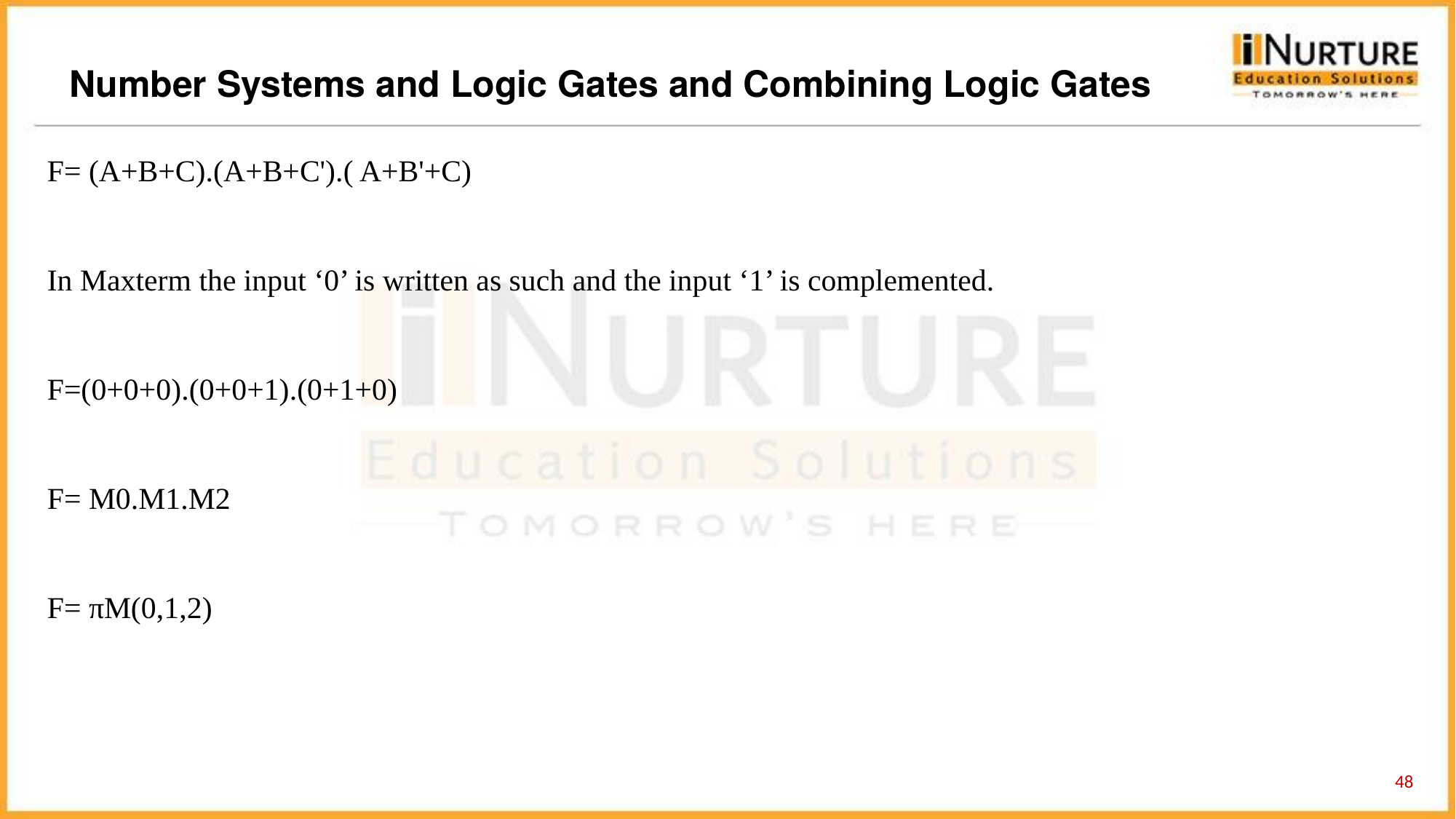

Number Systems and Logic Gates and Combining Logic Gates
F= (A+B+C).(A+B+C').( A+B'+C)

In Maxterm the input ‘0’ is written as such and the input ‘1’ is complemented.

F=(0+0+0).(0+0+1).(0+1+0)

F= M0.M1.M2

F= πM(0,1,2)

48